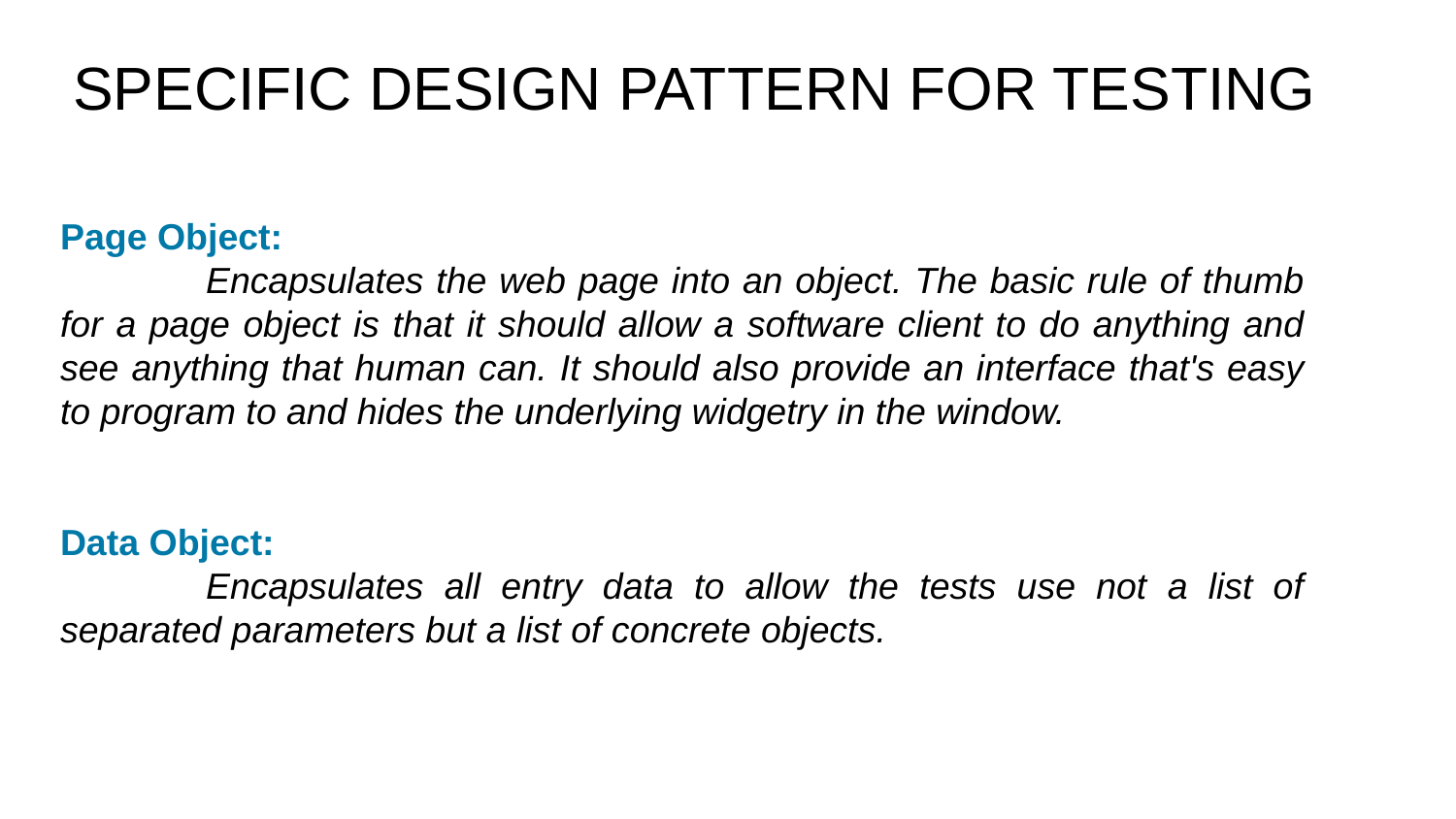

SPECIFIC DESIGN PATTERN FOR TESTING
Page Object:
	Encapsulates the web page into an object. The basic rule of thumb for a page object is that it should allow a software client to do anything and see anything that human can. It should also provide an interface that's easy to program to and hides the underlying widgetry in the window.

Data Object:
	Encapsulates all entry data to allow the tests use not a list of separated parameters but a list of concrete objects.